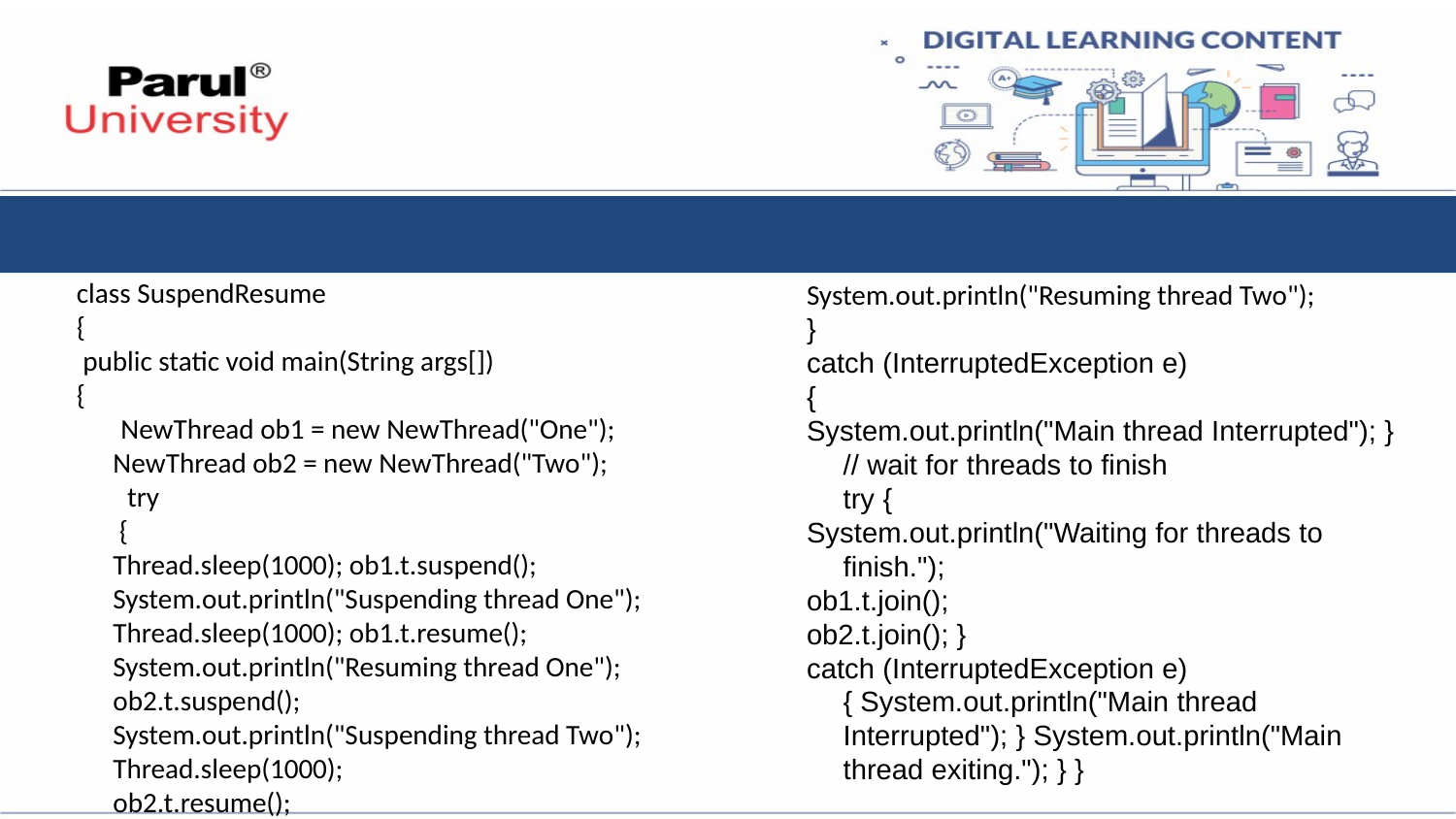

#
class SuspendResume
{
 public static void main(String args[])
{
       NewThread ob1 = new NewThread("One"); NewThread ob2 = new NewThread("Two");
        try
	 {
	Thread.sleep(1000); ob1.t.suspend(); System.out.println("Suspending thread One"); Thread.sleep(1000); ob1.t.resume(); System.out.println("Resuming thread One"); ob2.t.suspend(); System.out.println("Suspending thread Two"); Thread.sleep(1000);
	ob2.t.resume();
System.out.println("Resuming thread Two");
}
catch (InterruptedException e)
{
System.out.println("Main thread Interrupted"); } // wait for threads to finish
	try {
System.out.println("Waiting for threads to finish.");
ob1.t.join();
ob2.t.join(); }
catch (InterruptedException e) { System.out.println("Main thread Interrupted"); } System.out.println("Main thread exiting."); } }